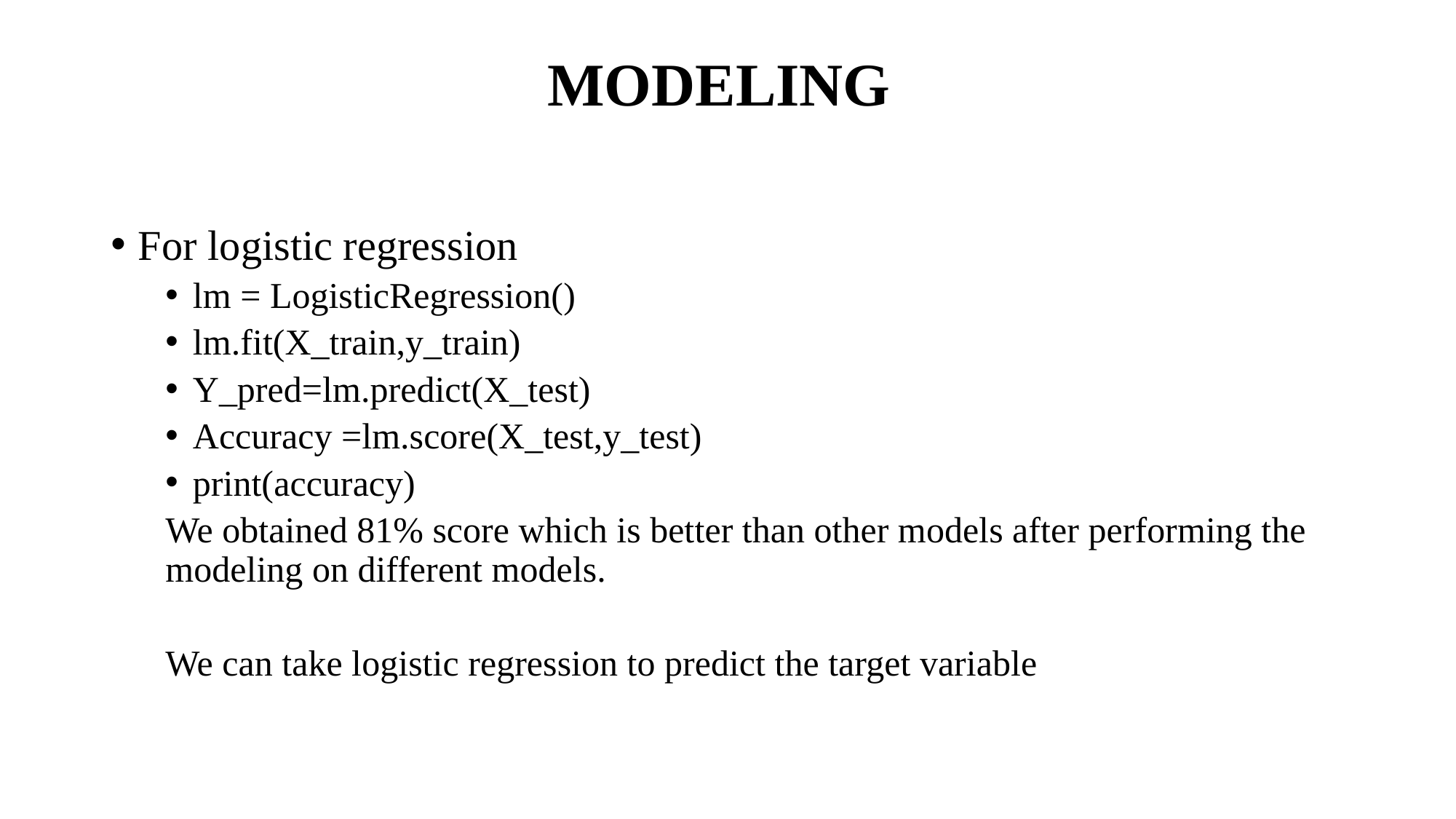

# MODELING
For logistic regression
lm = LogisticRegression()
lm.fit(X_train,y_train)
Y_pred=lm.predict(X_test)
Accuracy =lm.score(X_test,y_test)
print(accuracy)
We obtained 81% score which is better than other models after performing the modeling on different models.

We can take logistic regression to predict the target variable